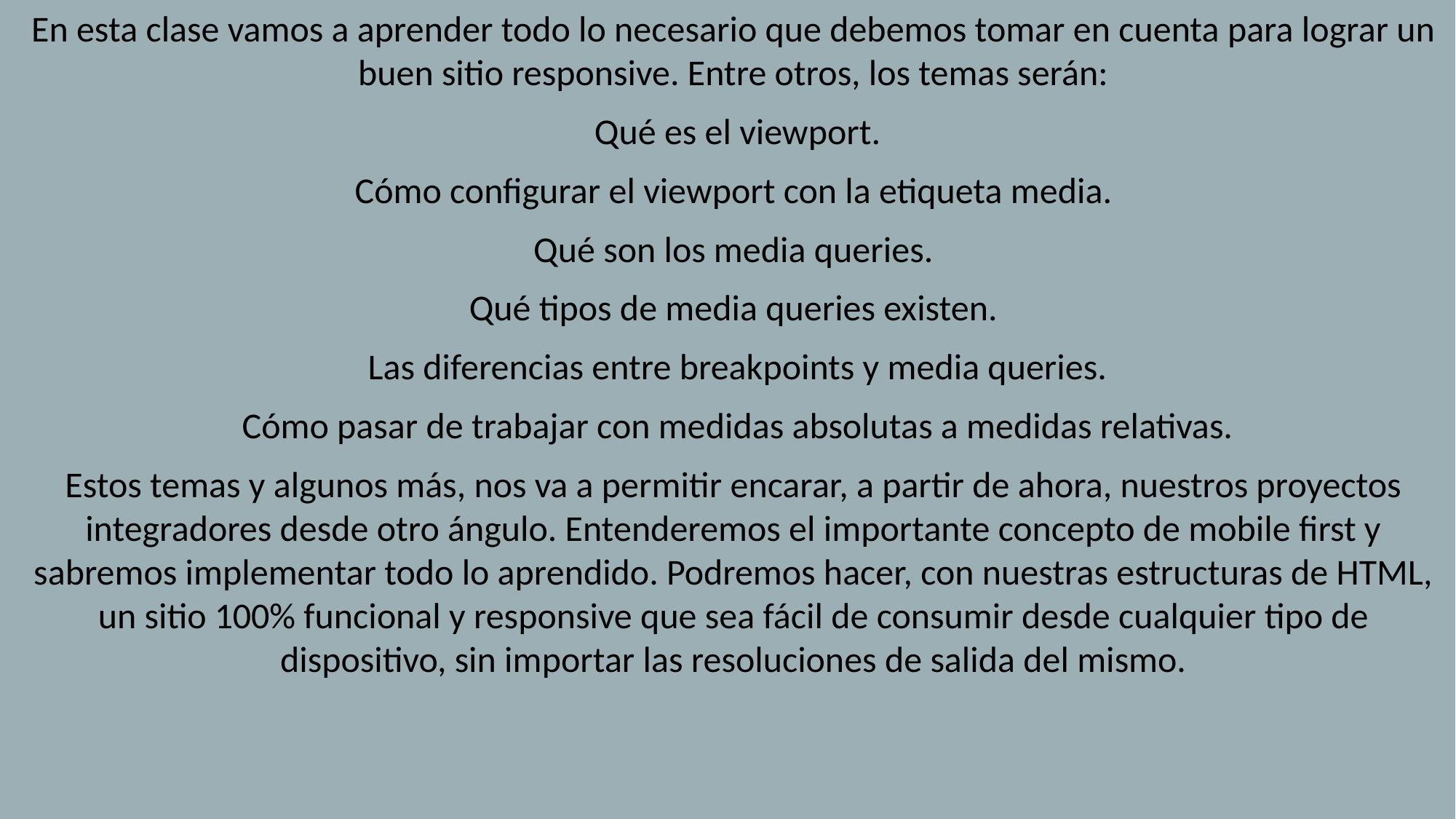

En esta clase vamos a aprender todo lo necesario que debemos tomar en cuenta para lograr un buen sitio responsive. Entre otros, los temas serán:
 Qué es el viewport.
Cómo configurar el viewport con la etiqueta media.
Qué son los media queries.
Qué tipos de media queries existen.
 Las diferencias entre breakpoints y media queries.
 Cómo pasar de trabajar con medidas absolutas a medidas relativas.
Estos temas y algunos más, nos va a permitir encarar, a partir de ahora, nuestros proyectos integradores desde otro ángulo. Entenderemos el importante concepto de mobile first y sabremos implementar todo lo aprendido. Podremos hacer, con nuestras estructuras de HTML, un sitio 100% funcional y responsive que sea fácil de consumir desde cualquier tipo de dispositivo, sin importar las resoluciones de salida del mismo.